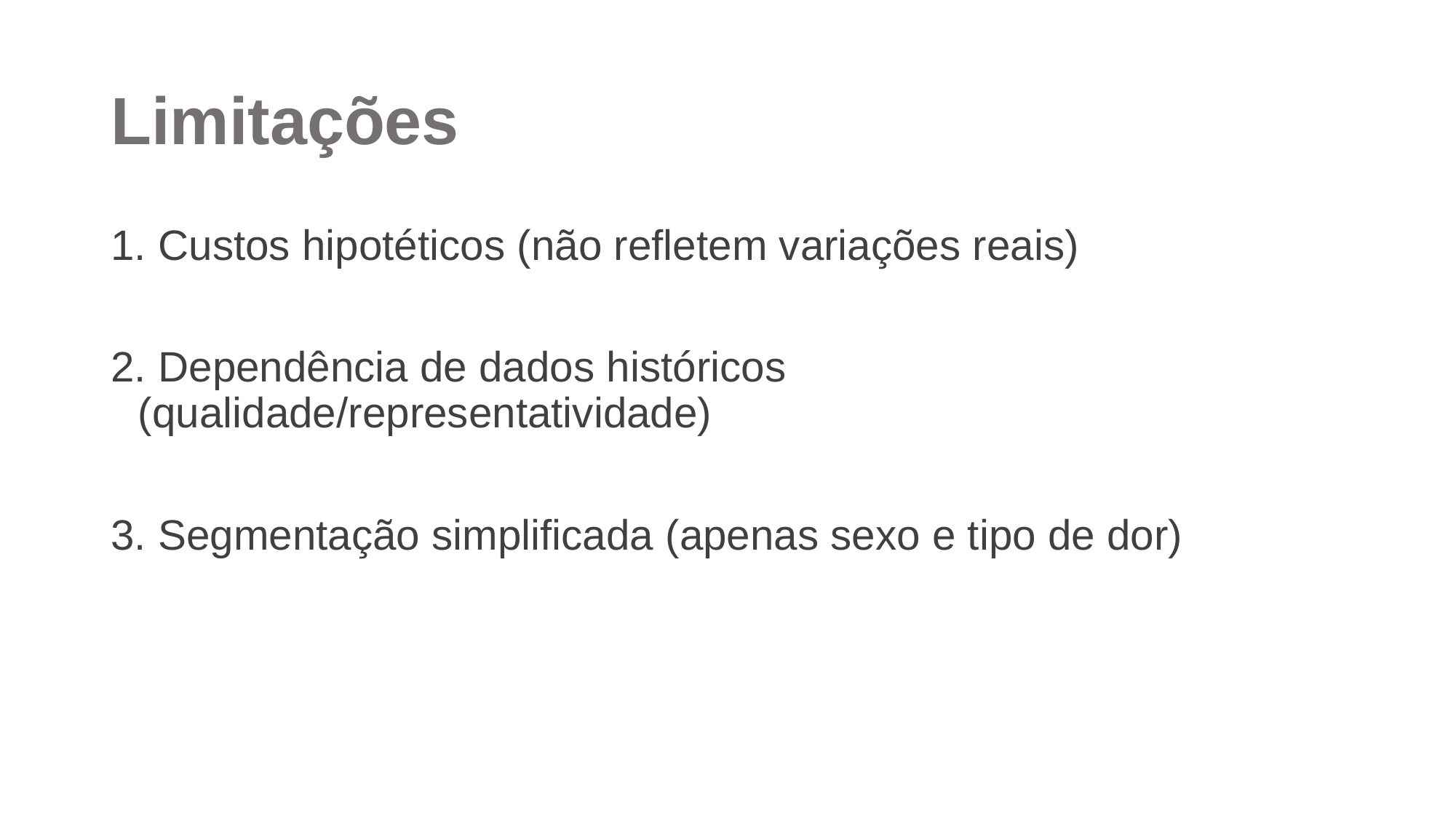

# Limitações
 Custos hipotéticos (não refletem variações reais)

 Dependência de dados históricos (qualidade/representatividade)

 Segmentação simplificada (apenas sexo e tipo de dor)